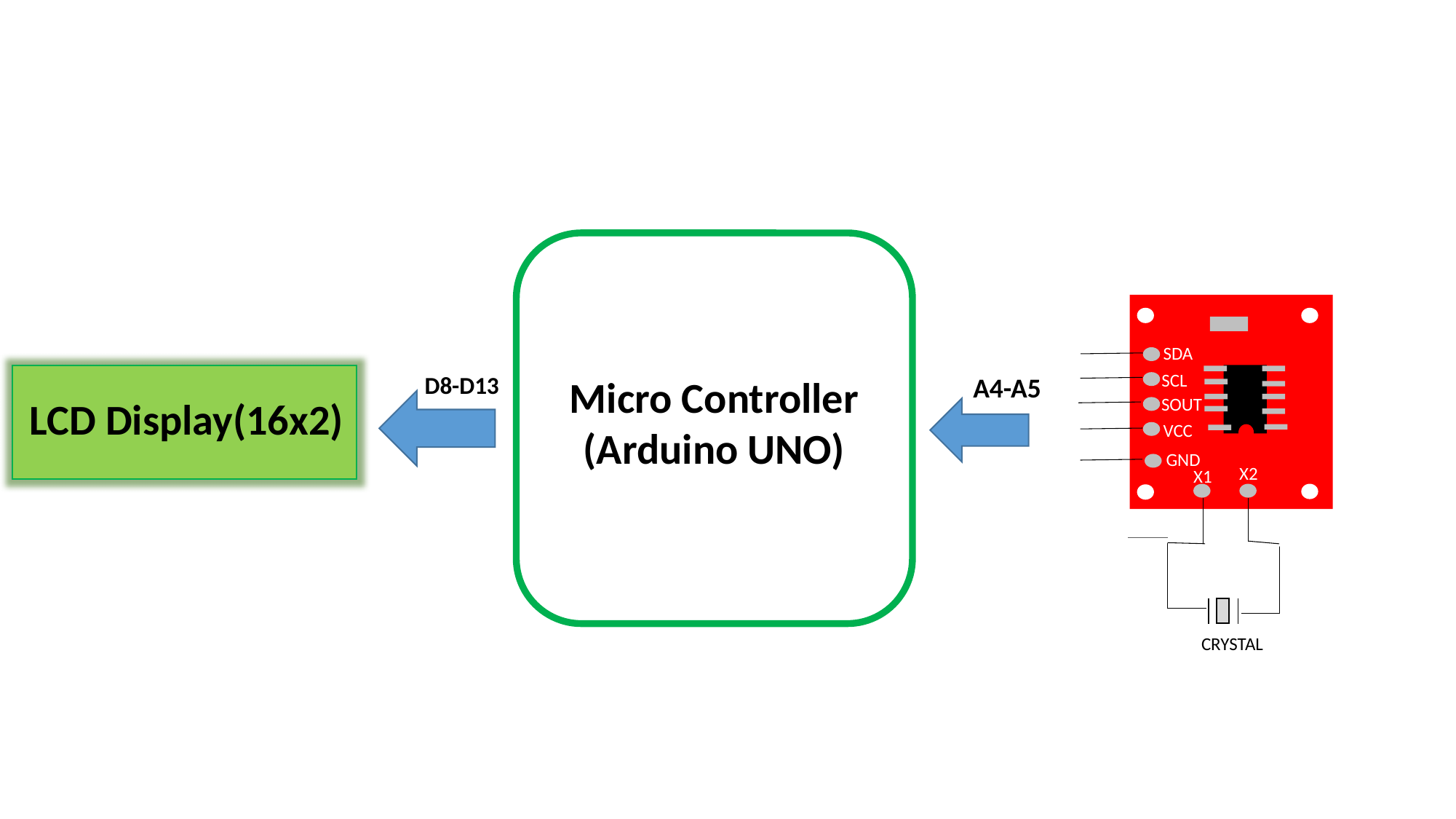

SDA

SCL
D8-D13
A4-A5

Micro Controller
(Arduino UNO)

LCD Display(16x2)
SOUT

VCC

GND

X2
X1

CRYSTAL